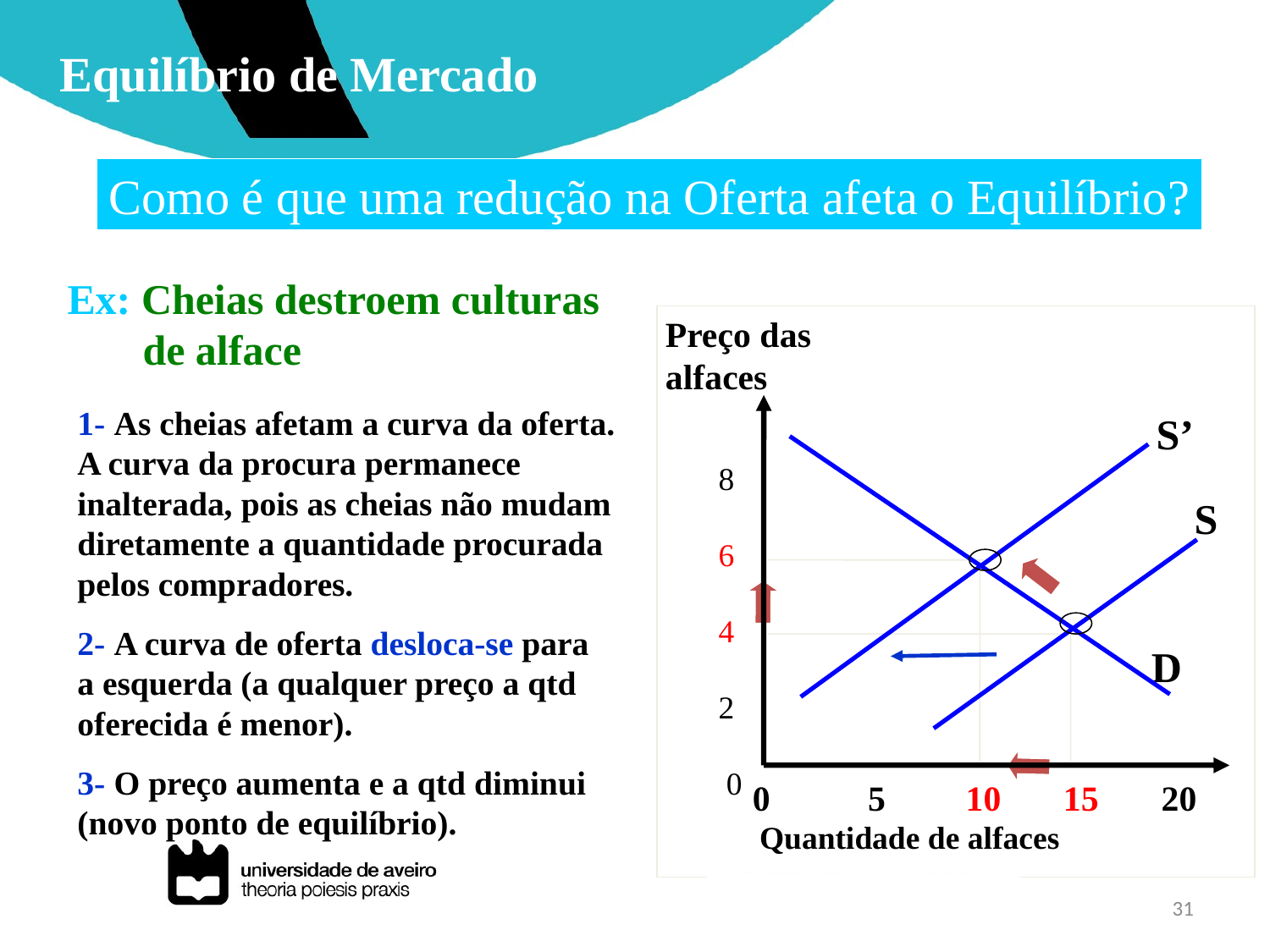

Equilíbrio de Mercado
Como é que uma redução na Oferta afeta o Equilíbrio?
Ex: Cheias destroem culturas    de alface
Preço das
alfaces

S’

   8

   6

   4

   2

    0

S

D

0           5         10       15       20
Quantidade de alfaces

1- As cheias afetam a curva da oferta. A curva da procura permanece  inalterada, pois as cheias não mudam diretamente a quantidade procurada pelos compradores.

2- A curva de oferta desloca-se para
a esquerda (a qualquer preço a qtd
oferecida é menor).

3- O preço aumenta e a qtd diminui
(novo ponto de equilíbrio).

31